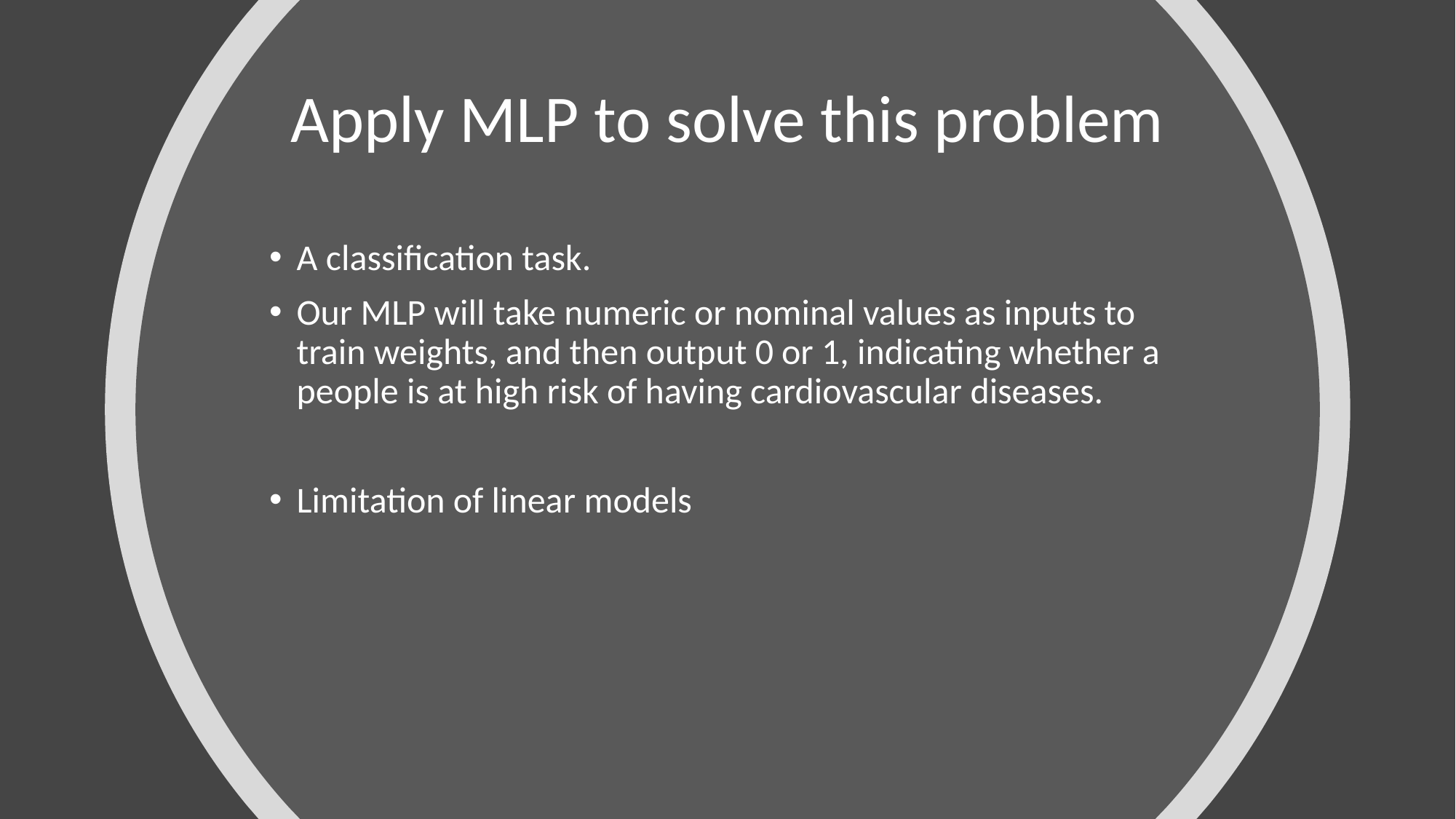

# Apply MLP to solve this problem
A classification task.
Our MLP will take numeric or nominal values as inputs to train weights, and then output 0 or 1, indicating whether a people is at high risk of having cardiovascular diseases.

Limitation of linear models